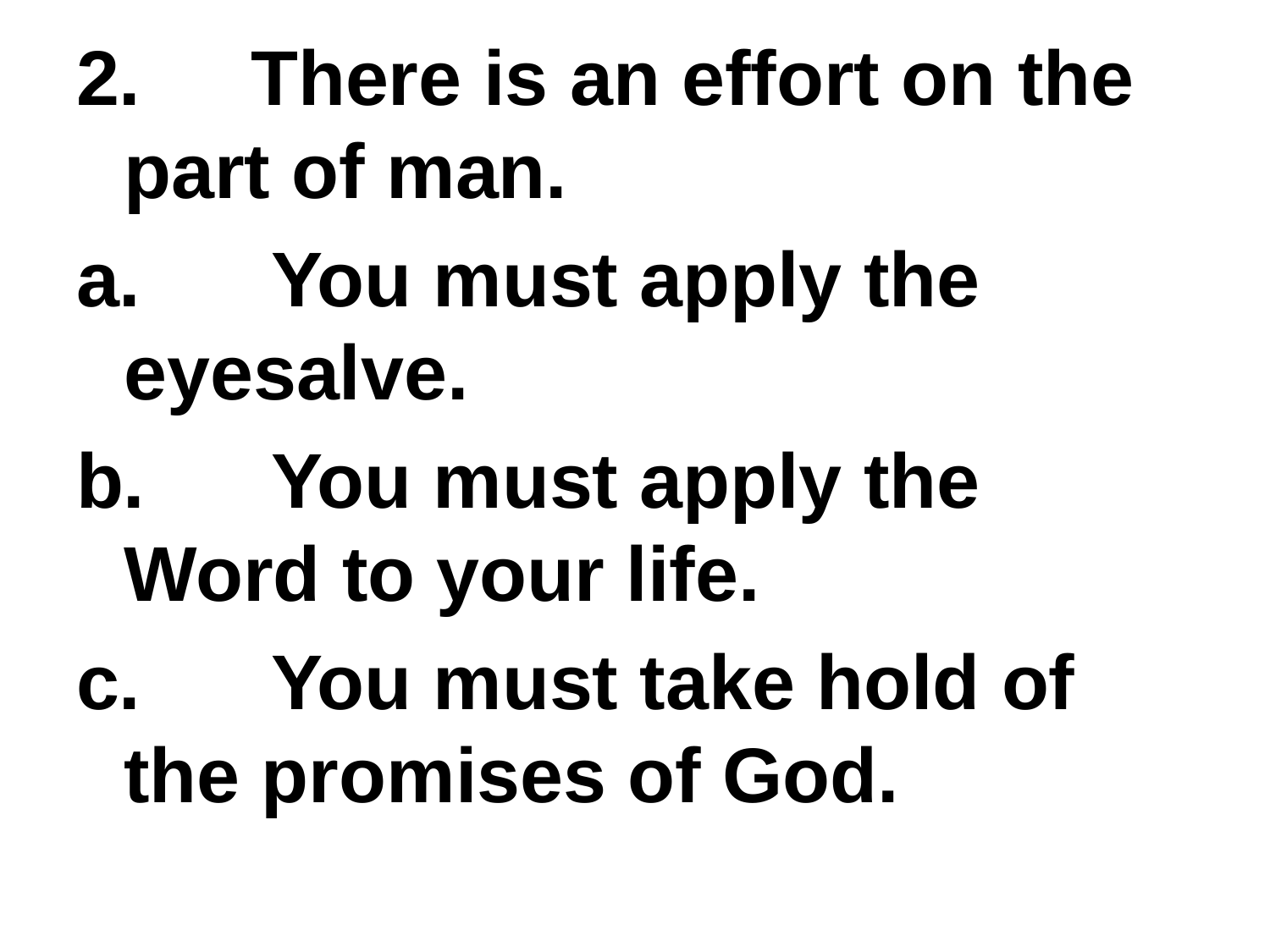

2.	There is an effort on the part of man.
a.	 You must apply the eyesalve.
b.	 You must apply the Word to your life.
c.	 You must take hold of the promises of God.